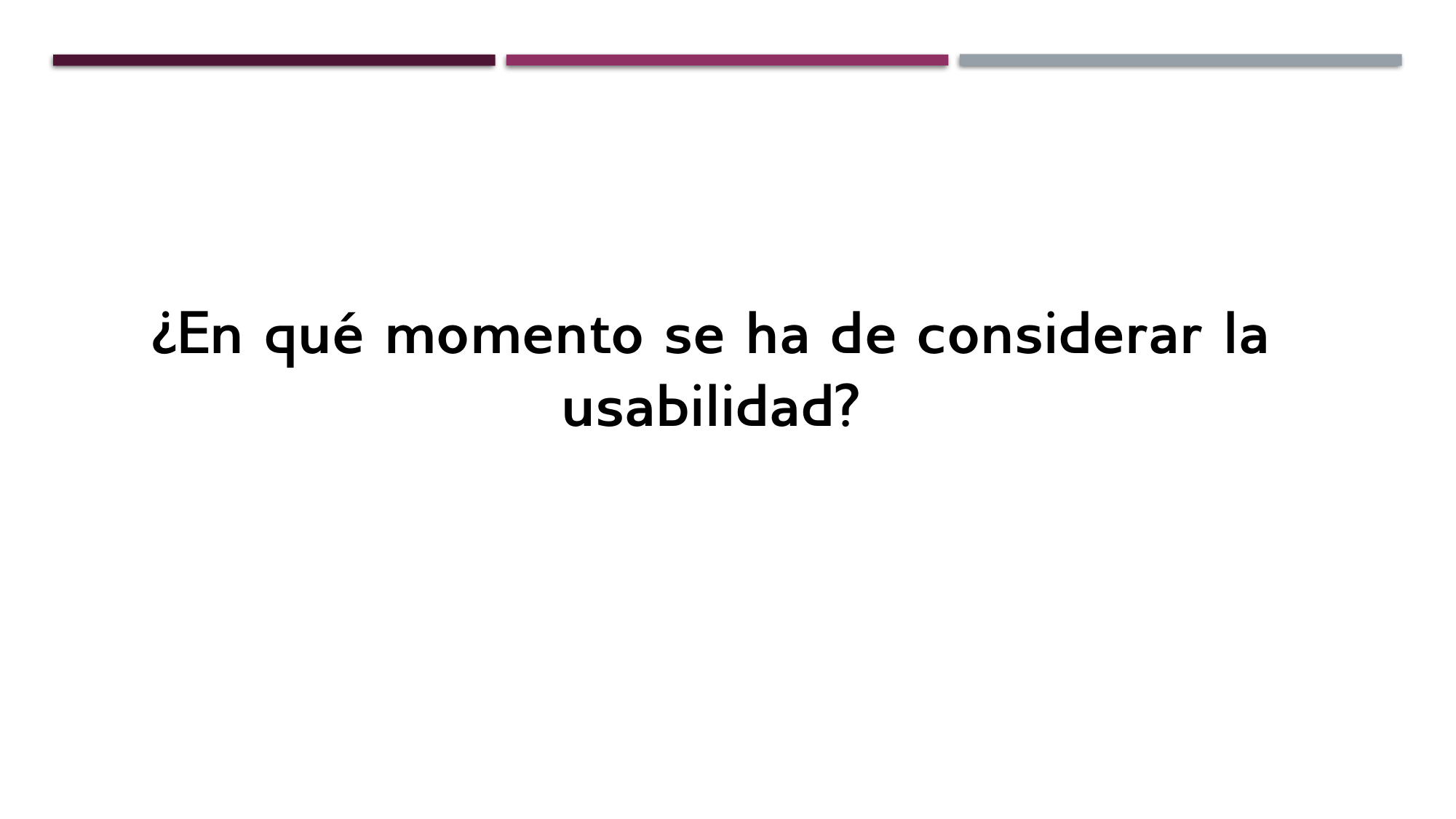

¿En qué momento se ha de considerar la usabilidad?